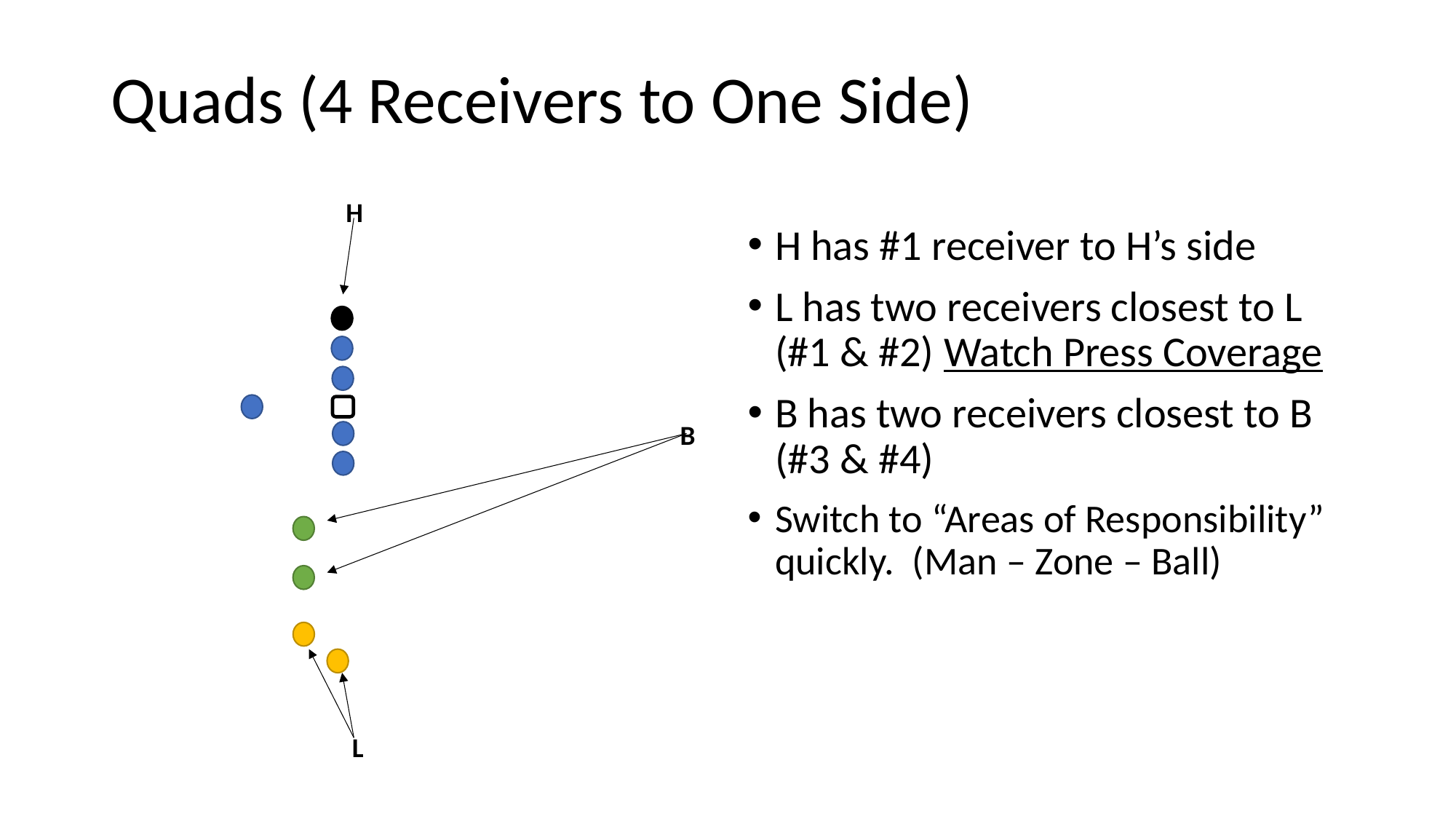

# Quads (4 Receivers to One Side)
                                      H

                                                                                            B

                                       L
H has #1 receiver to H’s side
L has two receivers closest to L (#1 & #2) Watch Press Coverage
B has two receivers closest to B (#3 & #4)
Switch to “Areas of Responsibility”  quickly.  (Man – Zone – Ball)